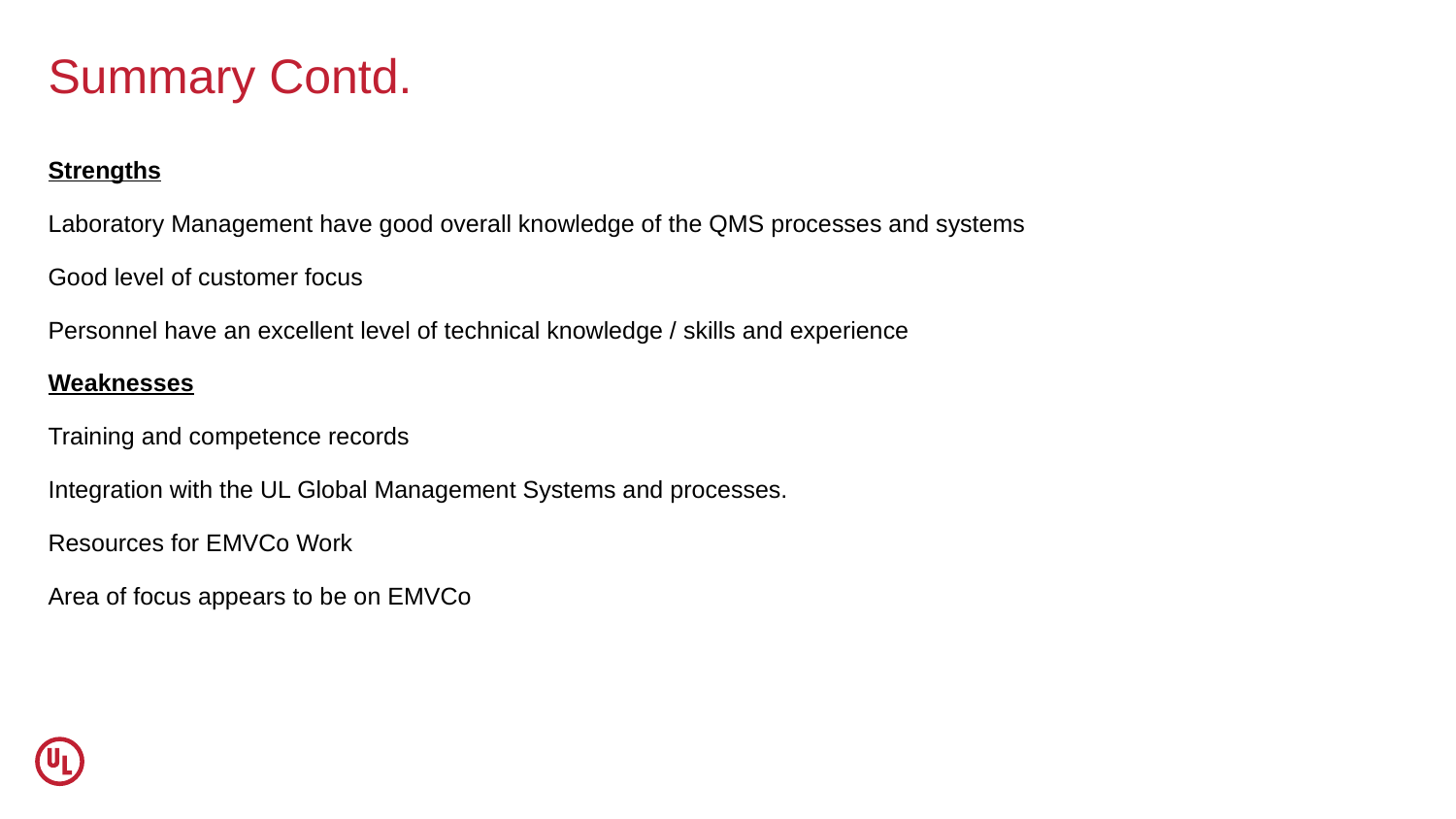

# Summary Contd.
Strengths
Laboratory Management have good overall knowledge of the QMS processes and systems
Good level of customer focus
Personnel have an excellent level of technical knowledge / skills and experience
Weaknesses
Training and competence records
Integration with the UL Global Management Systems and processes.
Resources for EMVCo Work
Area of focus appears to be on EMVCo